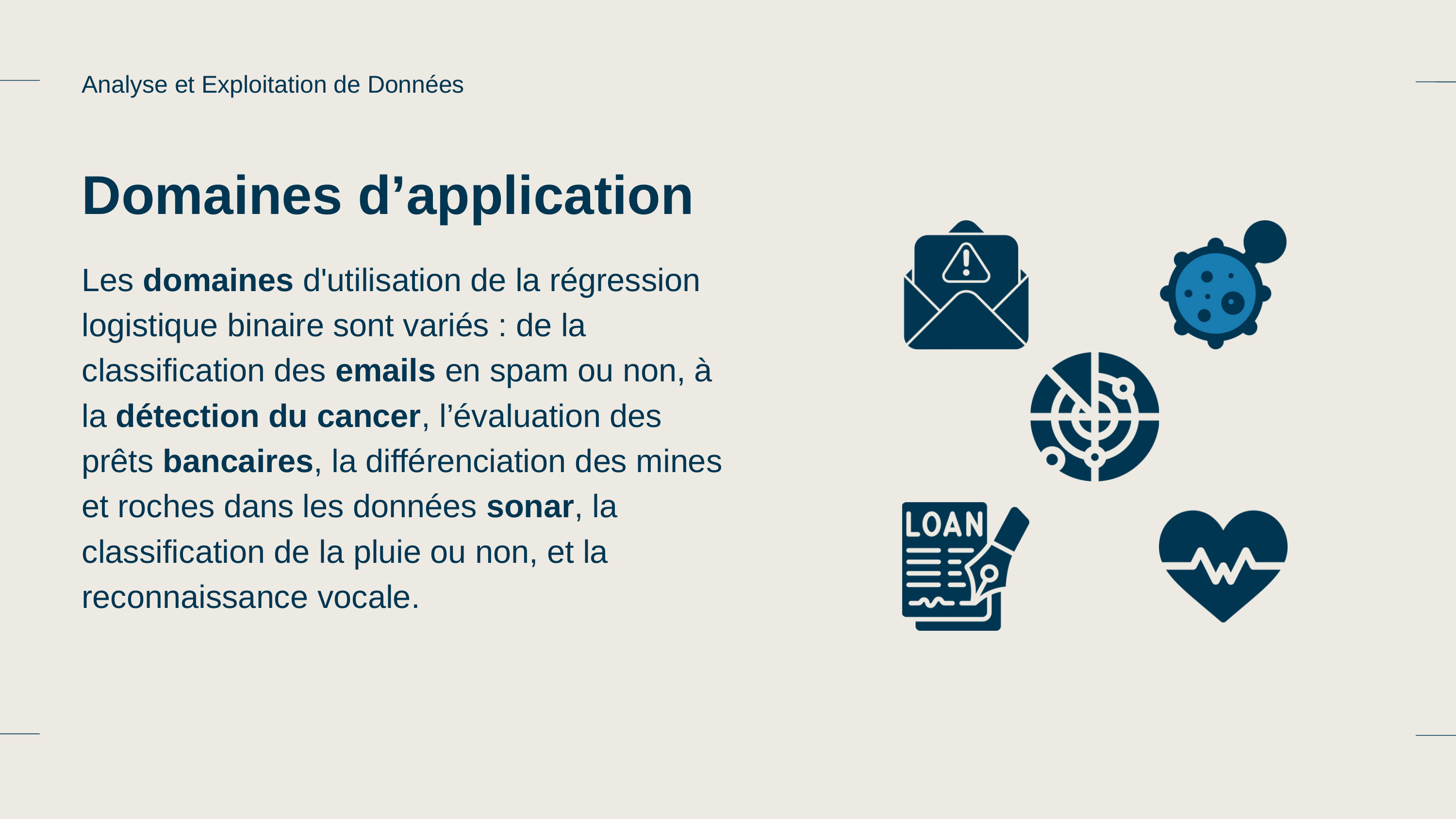

Analyse et Exploitation de Données

Domaines d’application

Les domaines d'utilisation de la régression logistique binaire sont variés : de la classification des emails en spam ou non, à la détection du cancer, l’évaluation des prêts bancaires, la différenciation des mines et roches dans les données sonar, la classification de la pluie ou non, et la reconnaissance vocale.